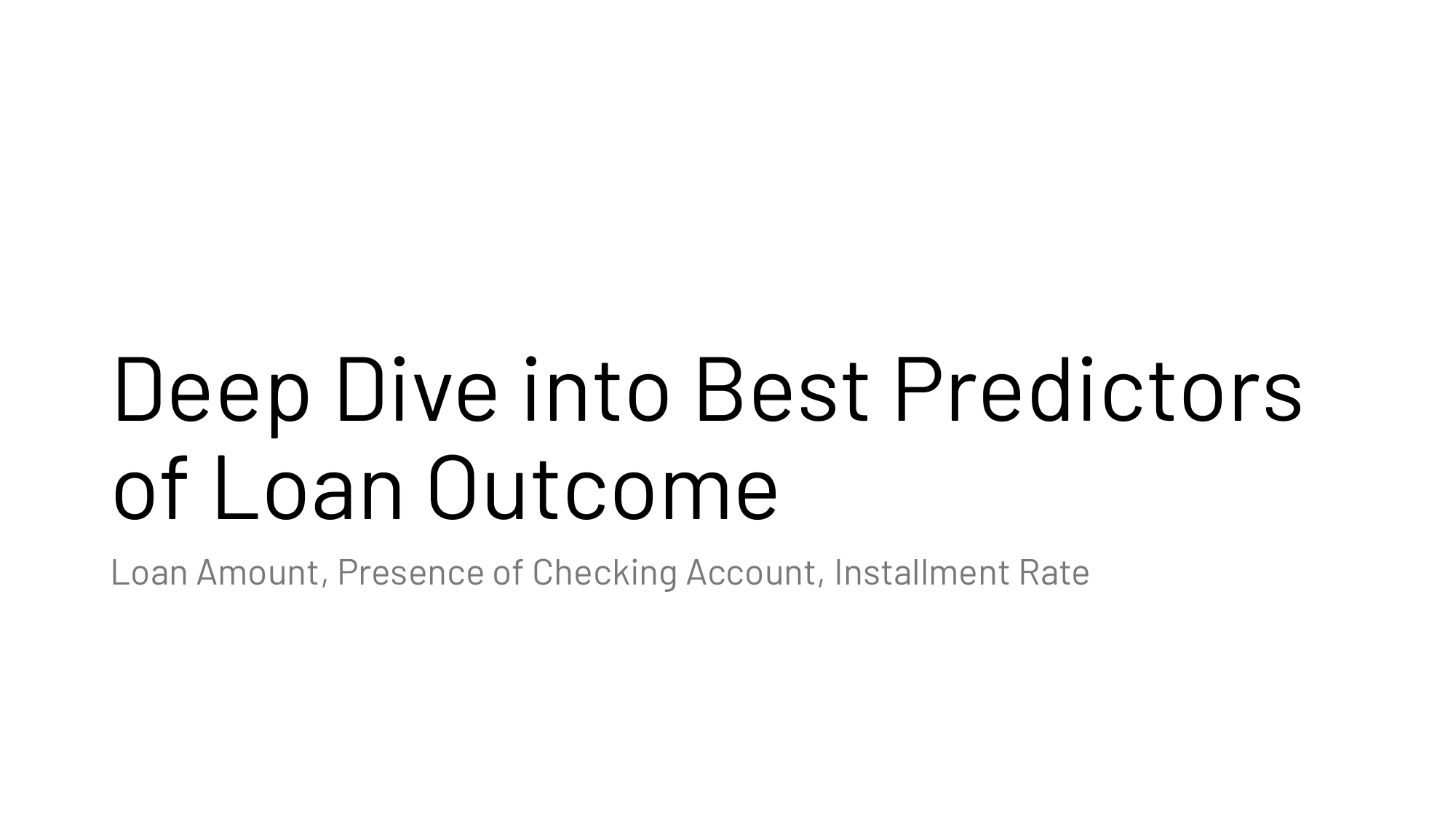

# Deep Dive into Best Predictors of Loan Outcome
Loan Amount, Presence of Checking Account, Installment Rate